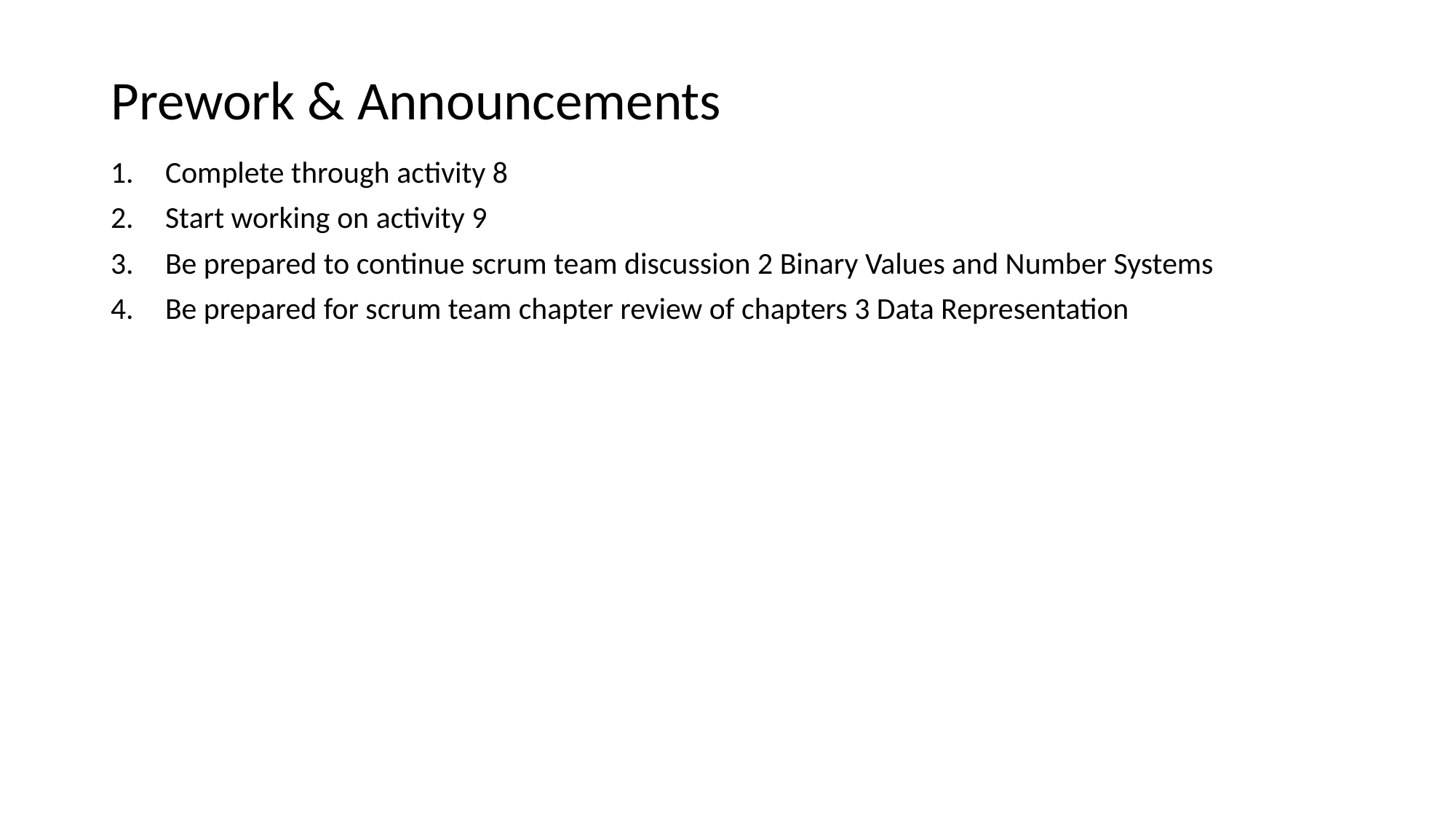

# Prework & Announcements
Complete through activity 8
Start working on activity 9
Be prepared to continue scrum team discussion 2 Binary Values and Number Systems
Be prepared for scrum team chapter review of chapters 3 Data Representation